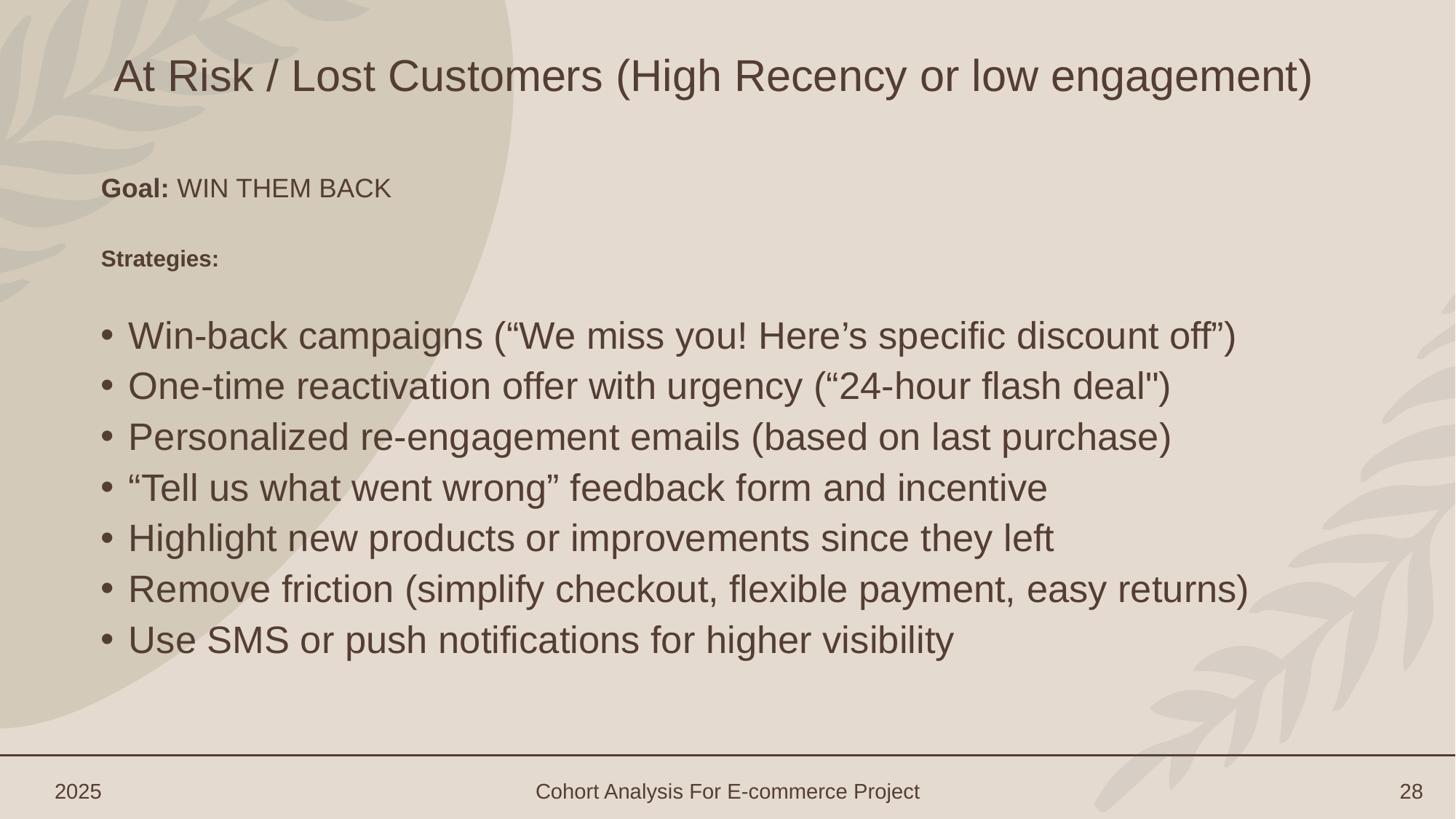

# At Risk / Lost Customers (High Recency or low engagement)

Goal: WIN THEM BACK

Strategies:

Win-back campaigns (“We miss you! Here’s specific discount off”)
One-time reactivation offer with urgency (“24-hour flash deal")
Personalized re-engagement emails (based on last purchase)
“Tell us what went wrong” feedback form and incentive
Highlight new products or improvements since they left
Remove friction (simplify checkout, flexible payment, easy returns)
Use SMS or push notifications for higher visibility
2025
Cohort Analysis For E-commerce Project
28